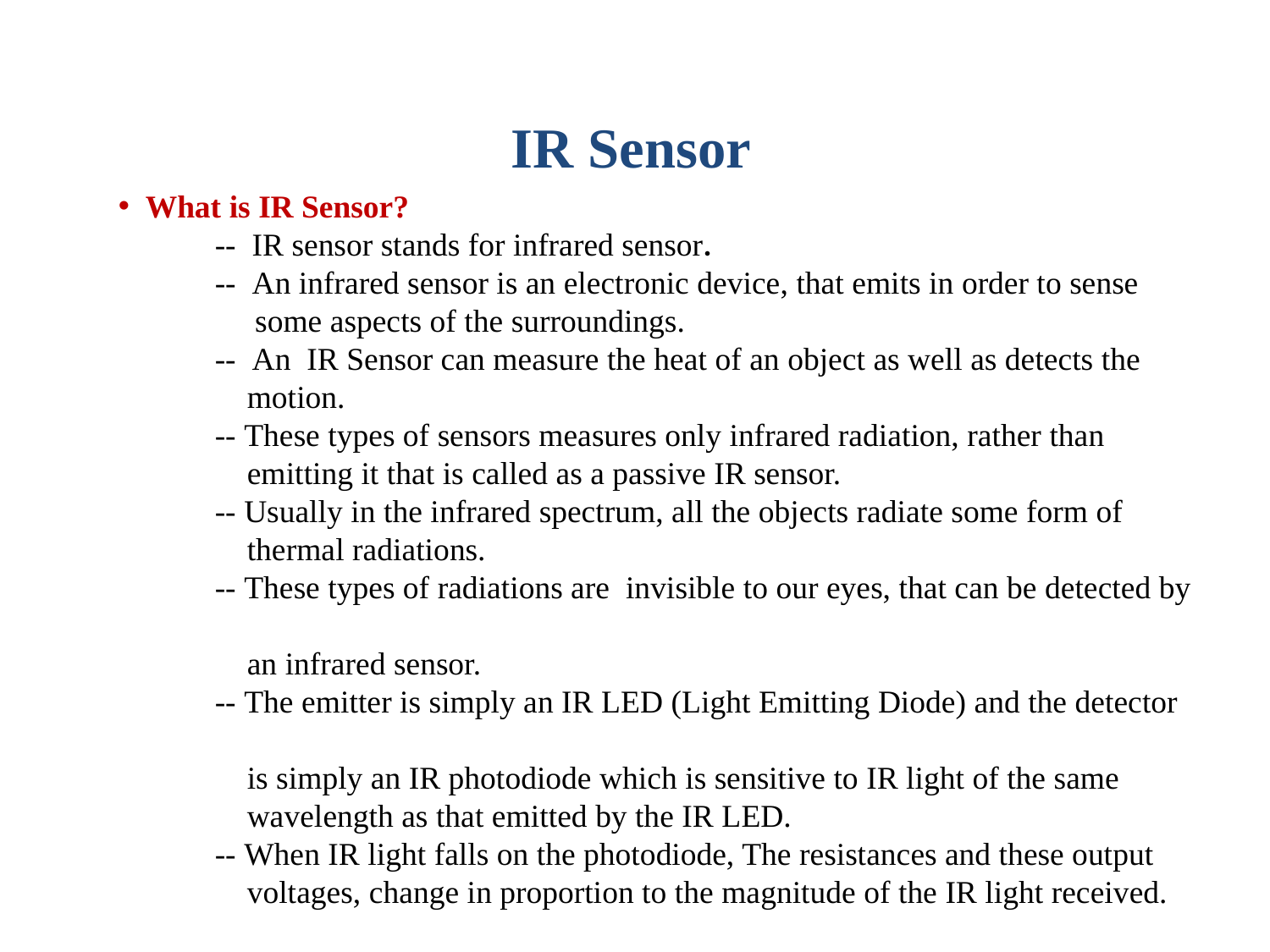

IR Sensor
  What is IR Sensor?
            --  IR sensor stands for infrared sensor.
            --  An infrared sensor is an electronic device, that emits in order to sense
                 some aspects of the surroundings.
            --  An  IR Sensor can measure the heat of an object as well as detects the
                motion.
            -- These types of sensors measures only infrared radiation, rather than
                emitting it that is called as a passive IR sensor.
            -- Usually in the infrared spectrum, all the objects radiate some form of
                thermal radiations.
            -- These types of radiations are  invisible to our eyes, that can be detected by
                an infrared sensor.
            -- The emitter is simply an IR LED (Light Emitting Diode) and the detector
                is simply an IR photodiode which is sensitive to IR light of the same
                wavelength as that emitted by the IR LED.
            -- When IR light falls on the photodiode, The resistances and these output
                voltages, change in proportion to the magnitude of the IR light received.